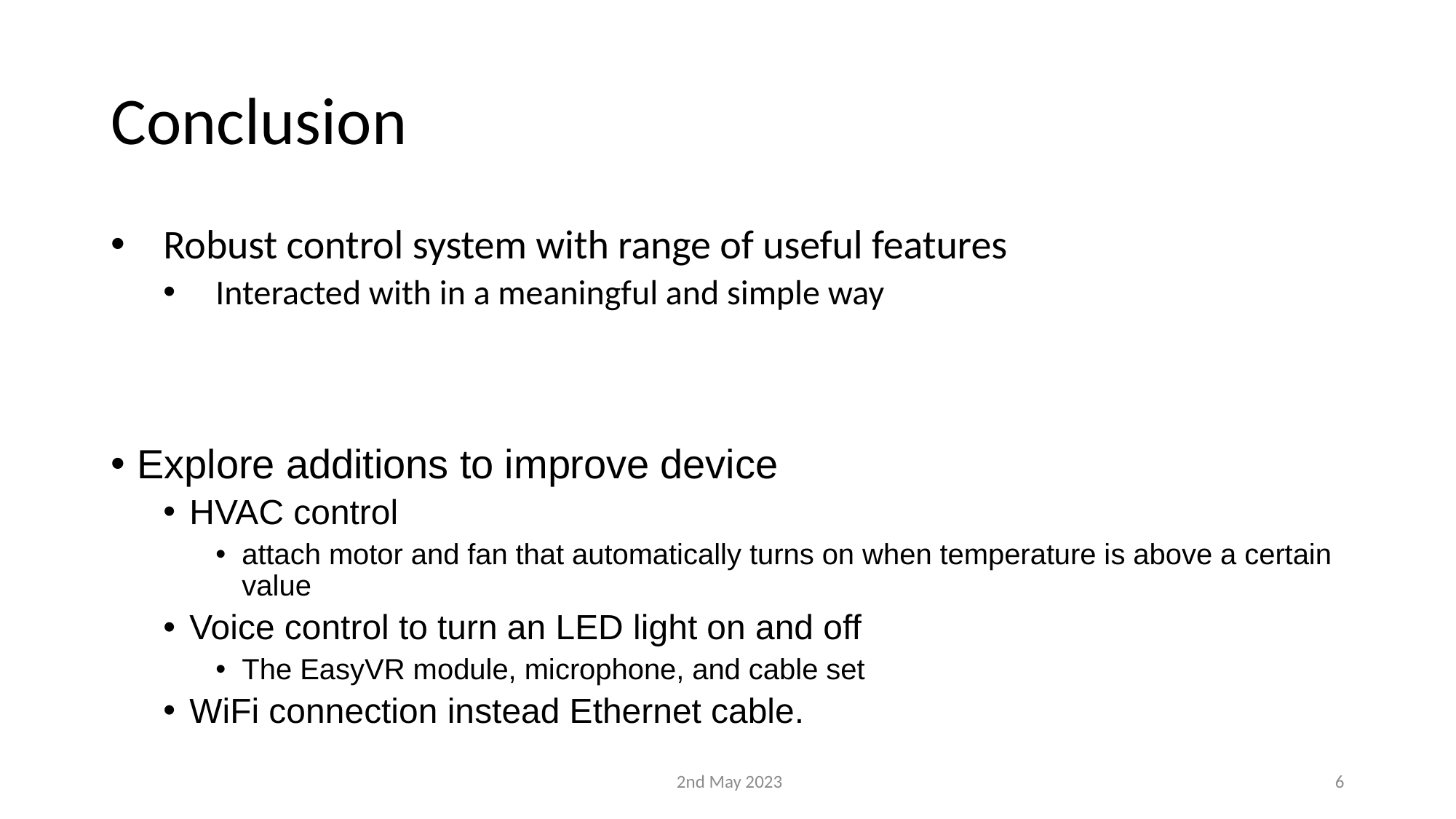

# Conclusion
Robust control system with range of useful features
Interacted with in a meaningful and simple way

Explore additions to improve device
HVAC control
attach motor and fan that automatically turns on when temperature is above a certain value
Voice control to turn an LED light on and off
The EasyVR module, microphone, and cable set
WiFi connection instead Ethernet cable.

 2nd May 2023
6